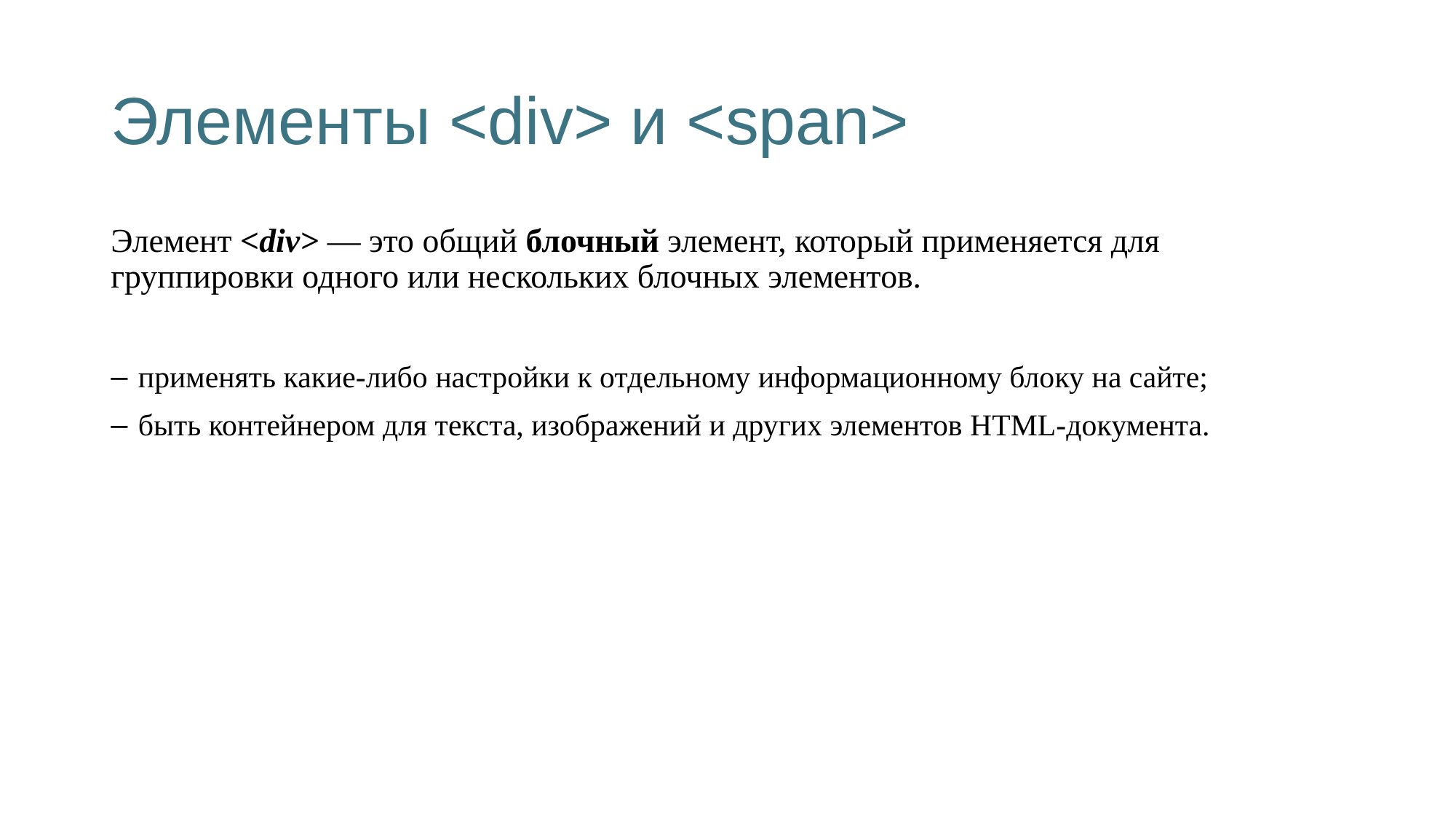

# Элементы <div> и <span>
Элемент <div> — это общий блочный элемент, который применяется для группировки одного или нескольких блочных элементов.

применять какие-либо настройки к отдельному информационному блоку на сайте;
быть контейнером для текста, изображений и других элементов HTML-документа.